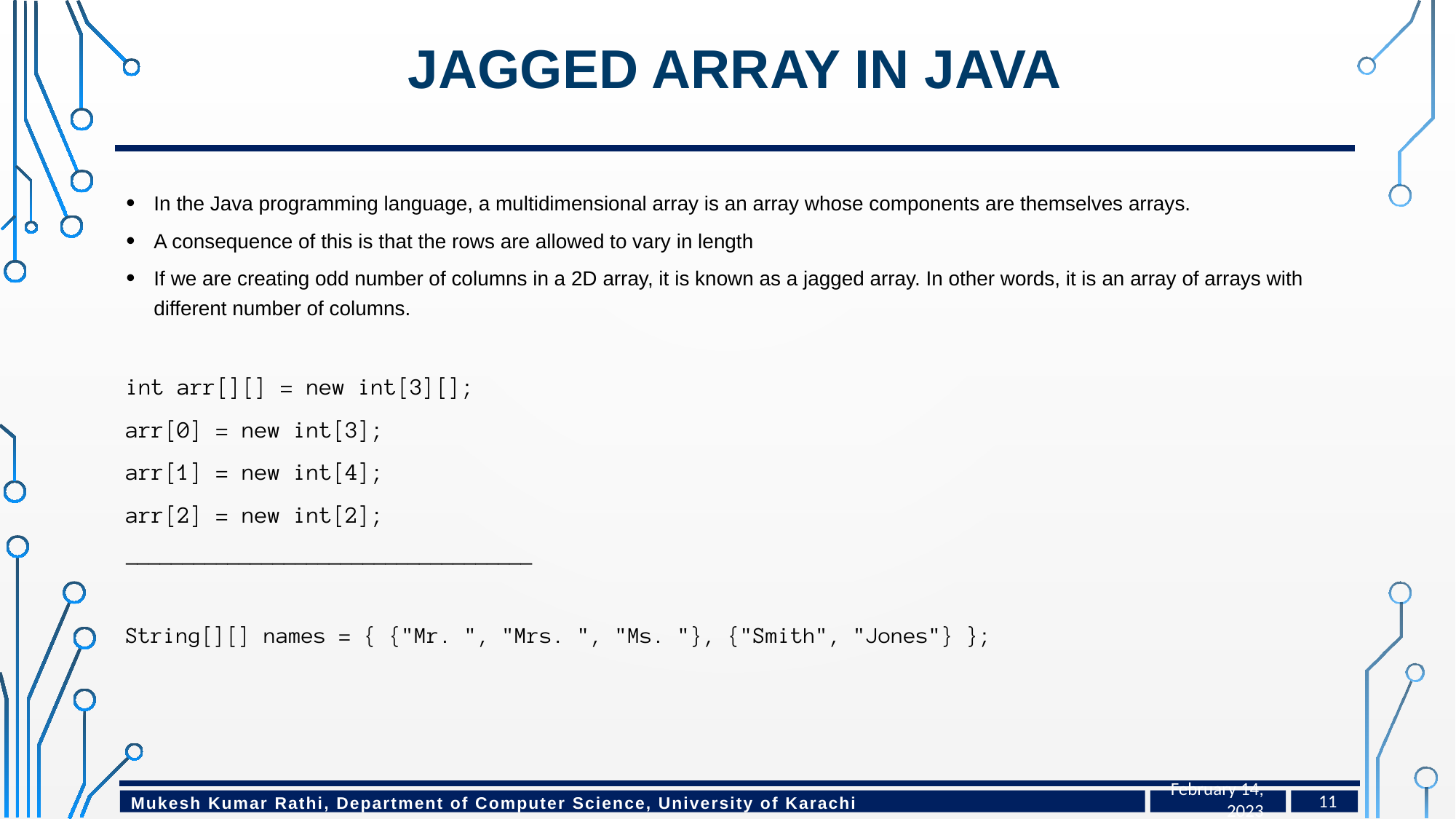

# Jagged Array in Java
In the Java programming language, a multidimensional array is an array whose components are themselves arrays.
A consequence of this is that the rows are allowed to vary in length
If we are creating odd number of columns in a 2D array, it is known as a jagged array. In other words, it is an array of arrays with different number of columns.

int arr[][] = new int[3][];
arr[0] = new int[3];
arr[1] = new int[4];
arr[2] = new int[2];
____________________________________

String[][] names = { {"Mr. ", "Mrs. ", "Ms. "}, {"Smith", "Jones"} };

February 14, 2023
11